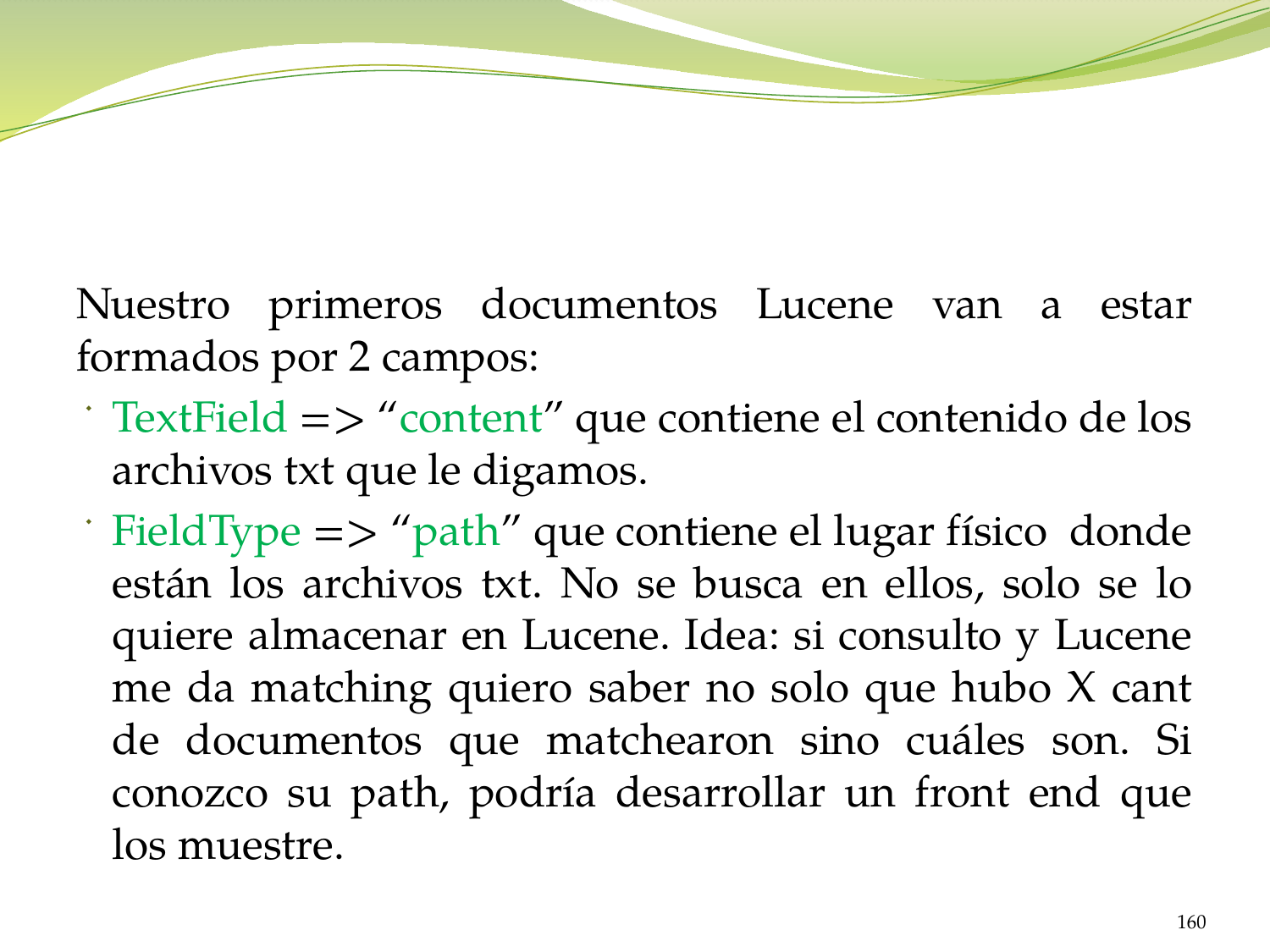

#
Nuestro primeros documentos Lucene van a estar formados por 2 campos:
TextField => “content” que contiene el contenido de los archivos txt que le digamos.
FieldType => “path” que contiene el lugar físico  donde están los archivos txt. No se busca en ellos, solo se lo quiere almacenar en Lucene. Idea: si consulto y Lucene me da matching quiero saber no solo que hubo X cant de documentos que matchearon sino cuáles son. Si conozco su path, podría desarrollar un front end que los muestre.

160